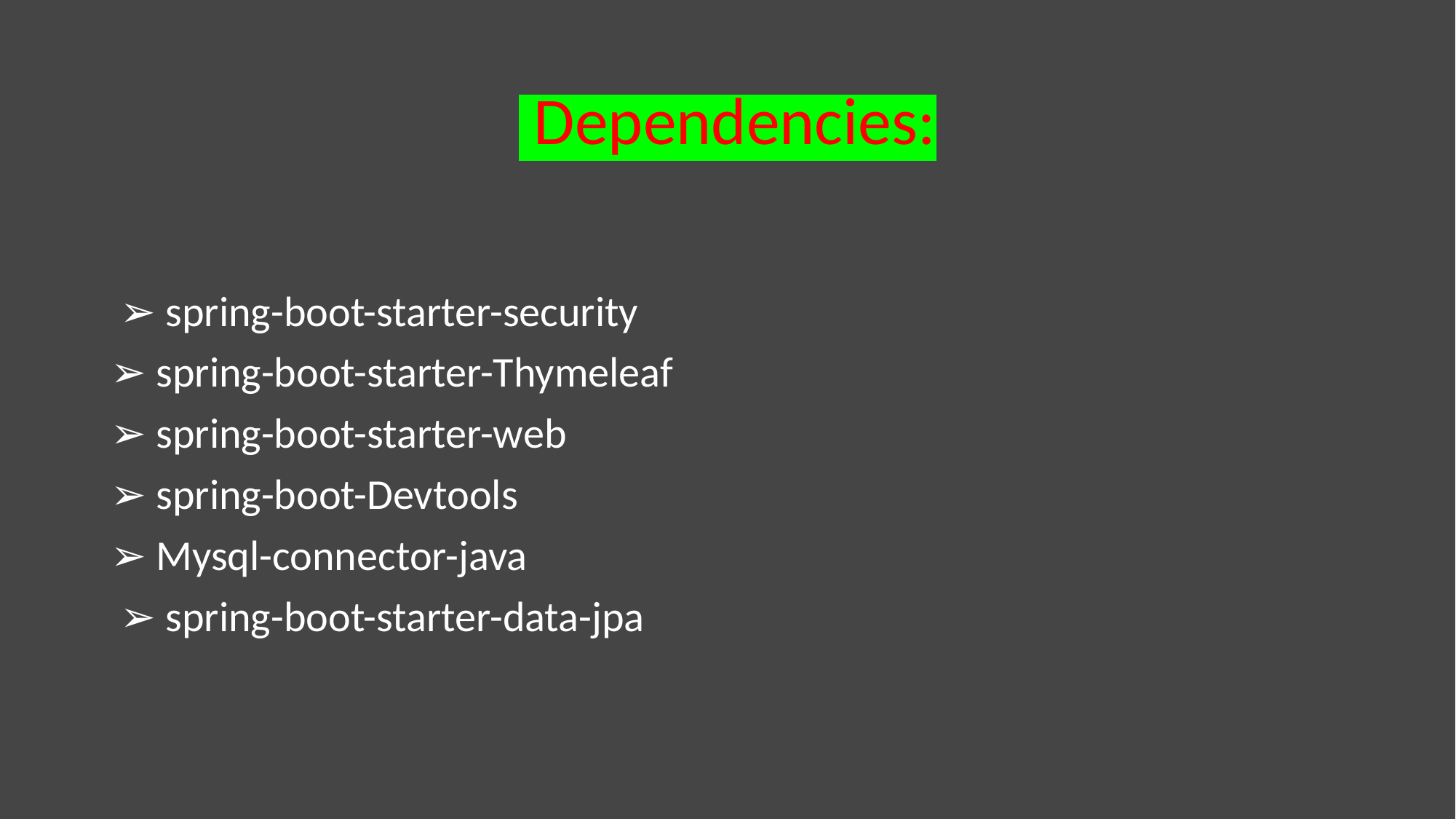

# Dependencies:

 ➢ spring-boot-starter-security
➢ spring-boot-starter-Thymeleaf
➢ spring-boot-starter-web
➢ spring-boot-Devtools
➢ Mysql-connector-java
 ➢ spring-boot-starter-data-jpa